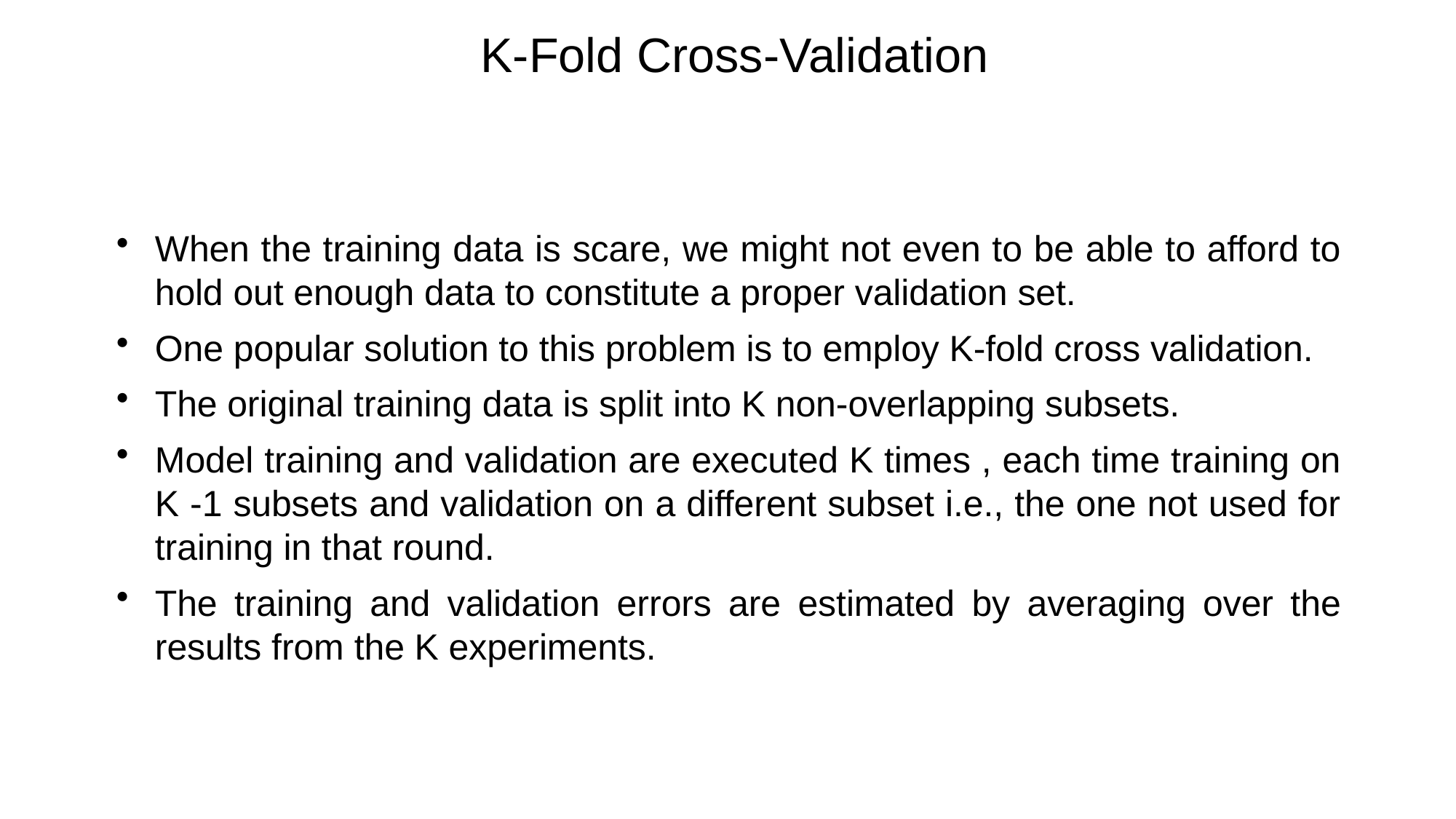

# K-Fold Cross-Validation
When the training data is scare, we might not even to be able to afford to hold out enough data to constitute a proper validation set.
One popular solution to this problem is to employ K-fold cross validation.
The original training data is split into K non-overlapping subsets.
Model training and validation are executed K times , each time training on K -1 subsets and validation on a different subset i.e., the one not used for training in that round.
The training and validation errors are estimated by averaging over the results from the K experiments.